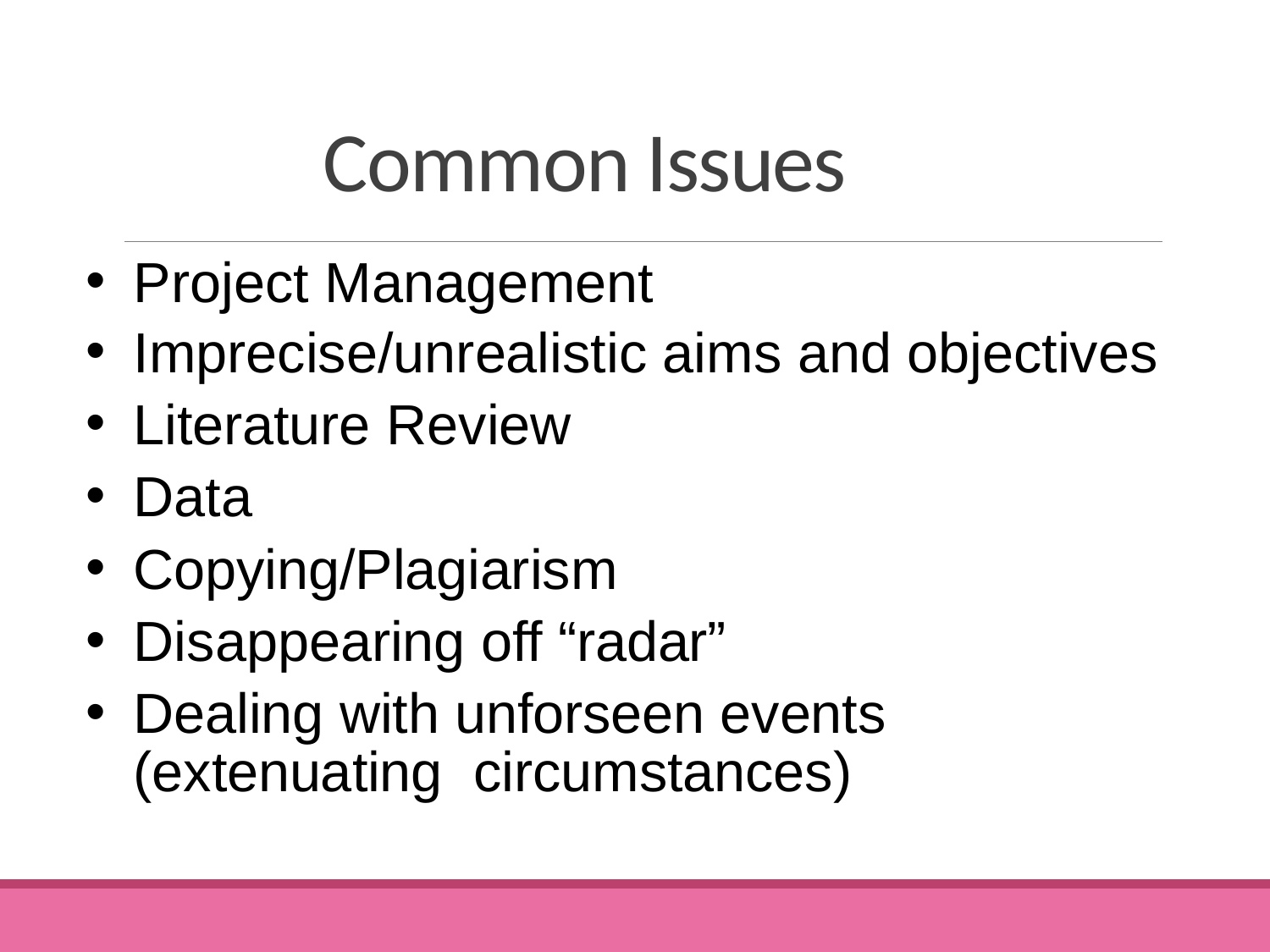

# Common Issues
Project Management
Imprecise/unrealistic aims and objectives
Literature Review
Data
Copying/Plagiarism
Disappearing off “radar”
Dealing with unforseen events (extenuating  circumstances)
18